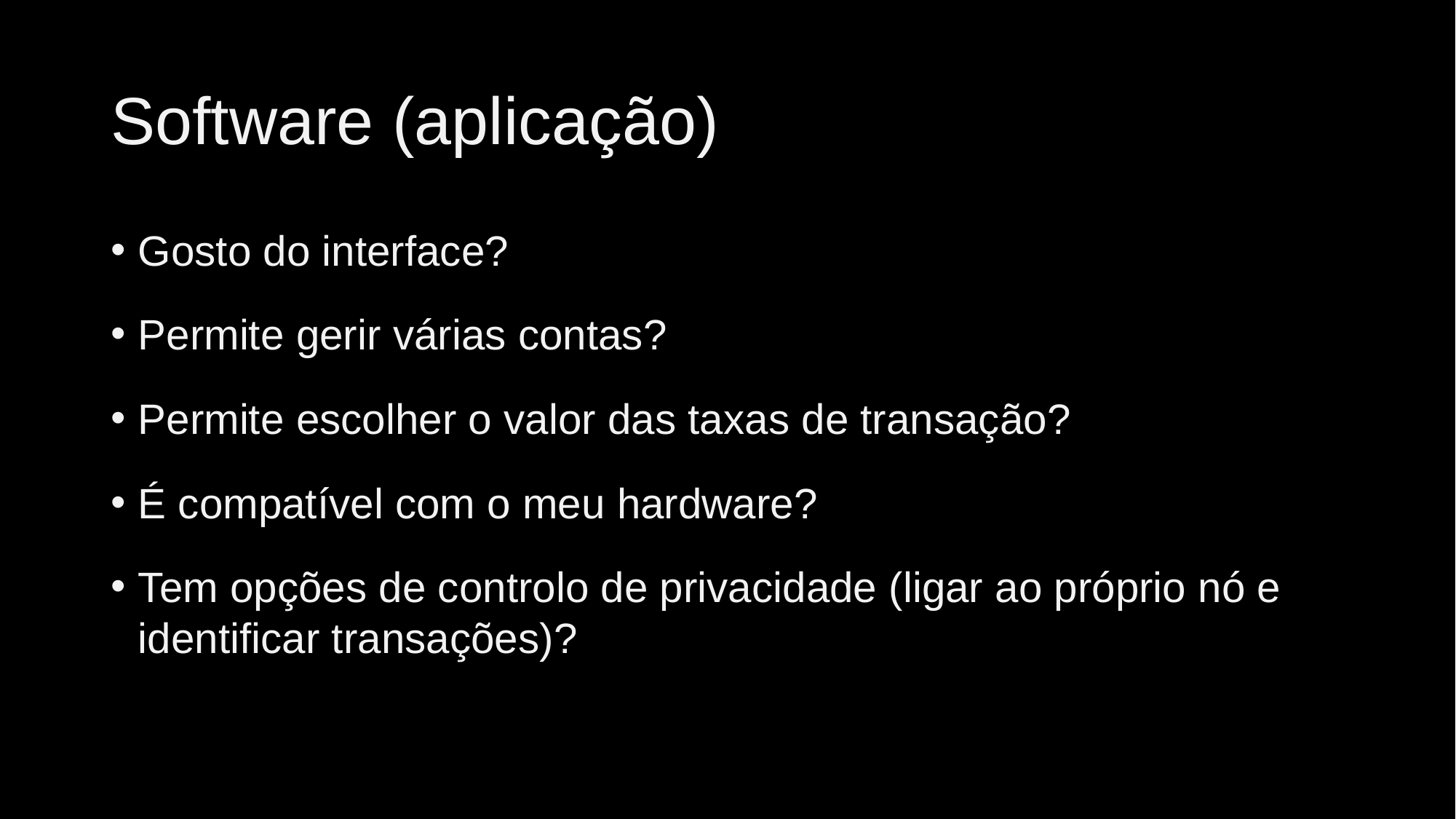

# Software (aplicação)
Gosto do interface?
Permite gerir várias contas?
Permite escolher o valor das taxas de transação?
É compatível com o meu hardware?
Tem opções de controlo de privacidade (ligar ao próprio nó e identificar transações)?